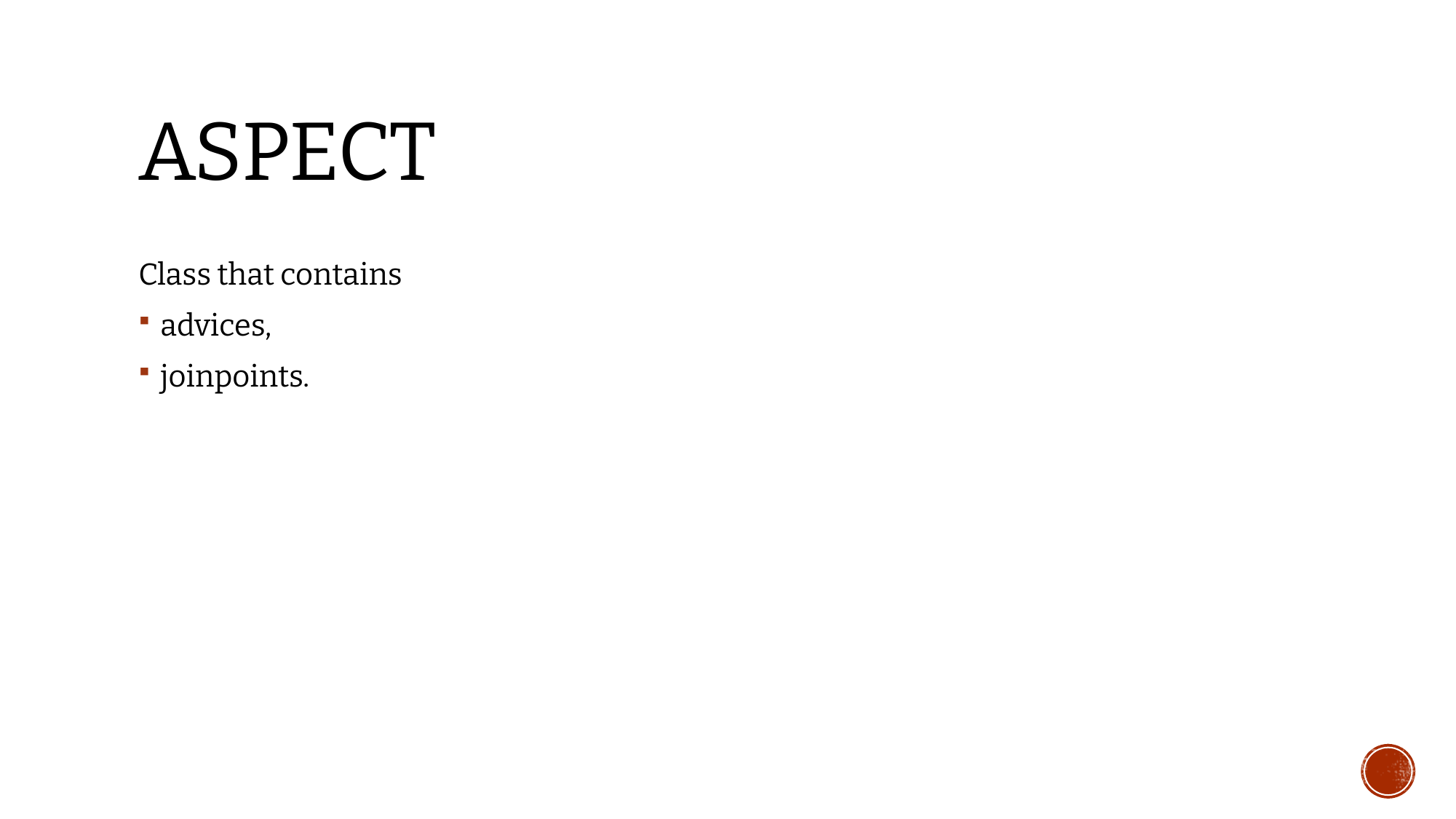

# Aspect
Class that contains
advices,
joinpoints.